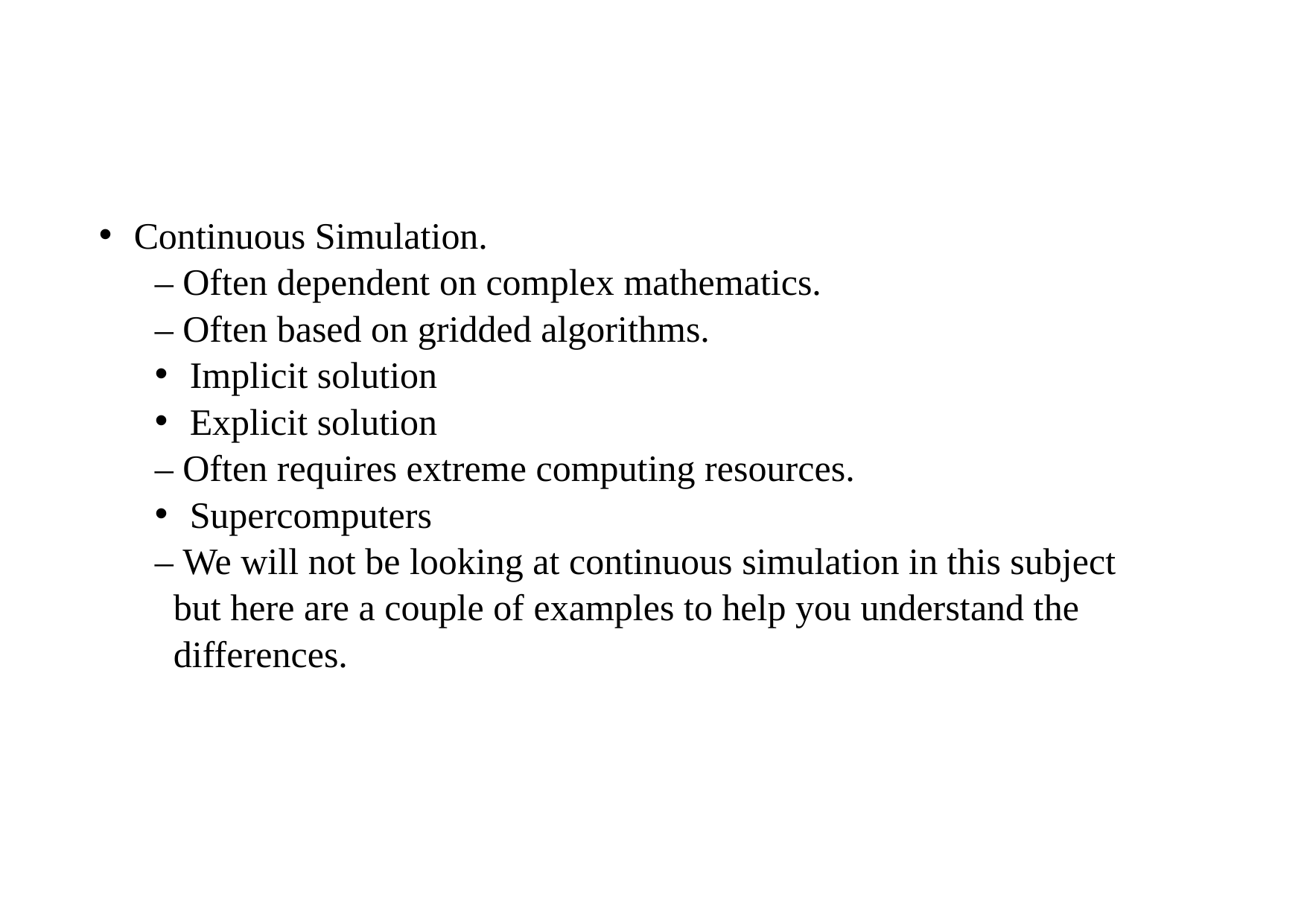

Continuous Simulation.
      – Often dependent on complex mathematics.
      – Often based on gridded algorithms.
Implicit solution
Explicit solution
      – Often requires extreme computing resources.
Supercomputers
      – We will not be looking at continuous simulation in this subject
        but here are a couple of examples to help you understand the
        differences.